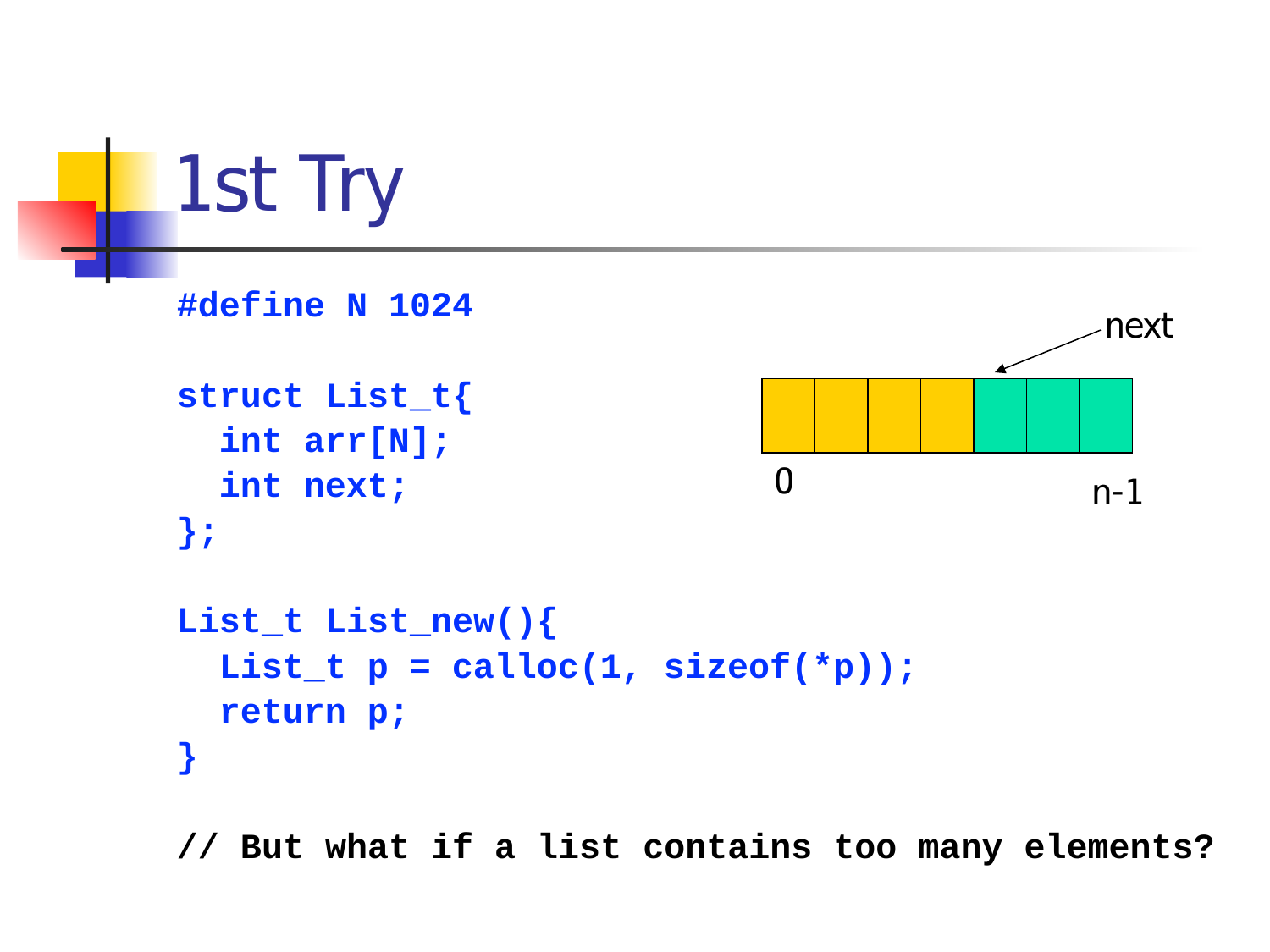

# 1st Try
#define N 1024

struct List_t{
  int arr[N];
  int next;
};

List_t List_new(){
  List_t p = calloc(1, sizeof(*p));
  return p;
}

// But what if a list contains too many elements?
next

0
n-1